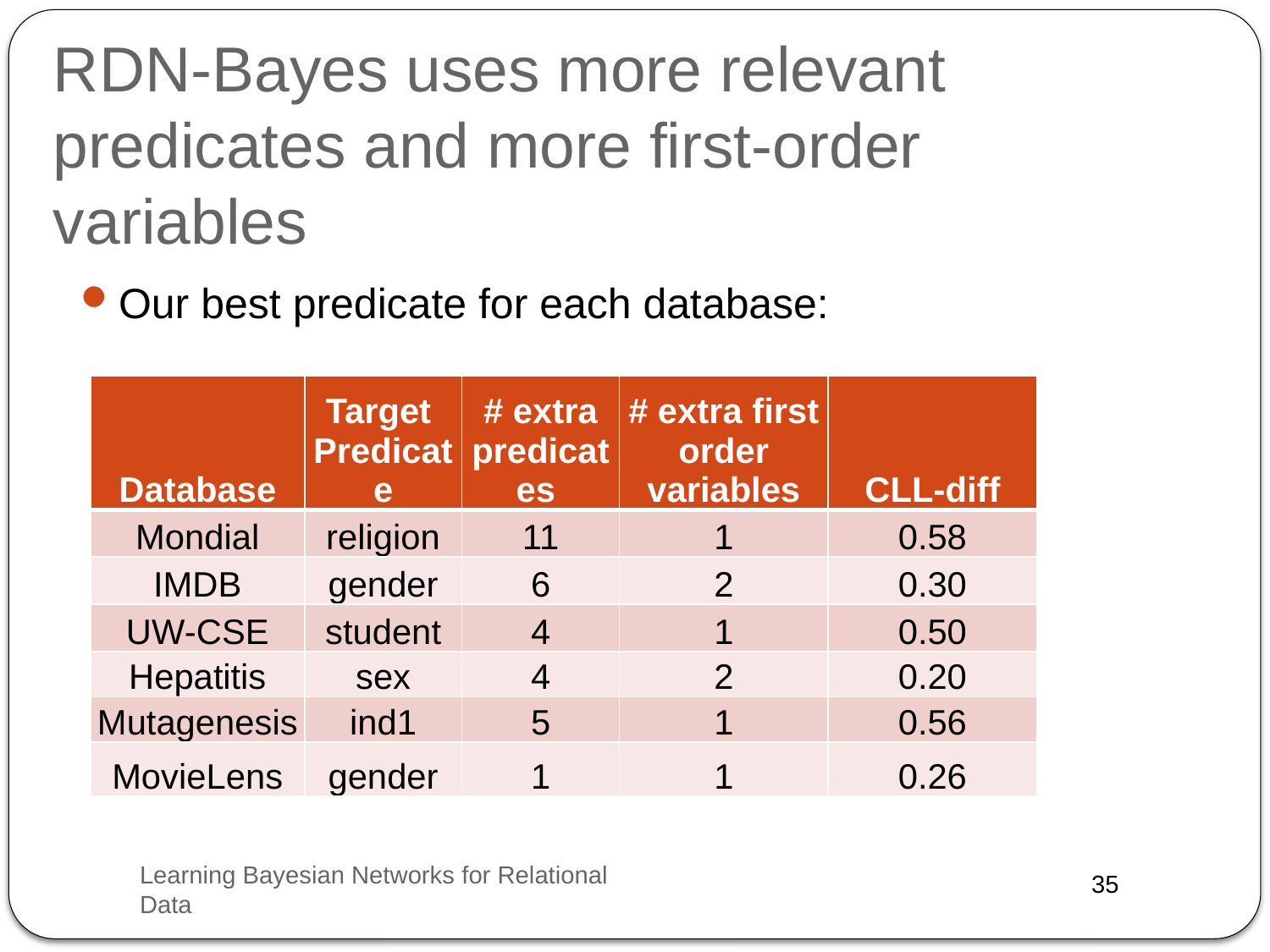

# RDN-Bayes uses more relevant predicates and more first-order variables
Our best predicate for each database:
| Database | Target Predicate | # extra predicates | # extra first order variables | CLL-diff |
| --- | --- | --- | --- | --- |
| Mondial | religion | 11 | 1 | 0.58 |
| IMDB | gender | 6 | 2 | 0.30 |
| UW-CSE | student | 4 | 1 | 0.50 |
| Hepatitis | sex | 4 | 2 | 0.20 |
| Mutagenesis | ind1 | 5 | 1 | 0.56 |
| MovieLens | gender | 1 | 1 | 0.26 |
Learning Bayesian Networks for Relational Data